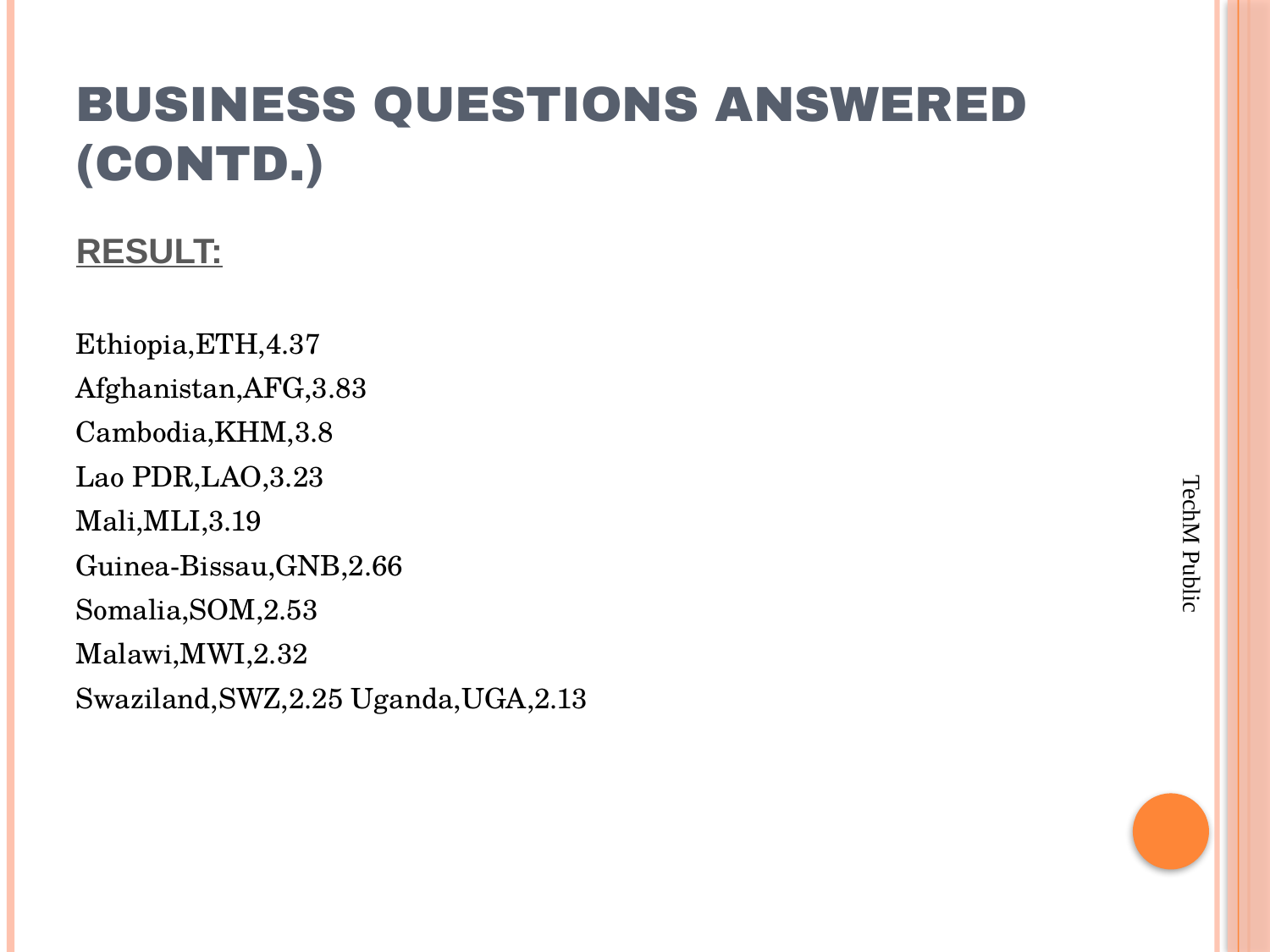

# Business Questions Answered (contd.)
RESULT:

Ethiopia,ETH,4.37
Afghanistan,AFG,3.83
Cambodia,KHM,3.8
Lao PDR,LAO,3.23
Mali,MLI,3.19
Guinea-Bissau,GNB,2.66
Somalia,SOM,2.53
Malawi,MWI,2.32
Swaziland,SWZ,2.25 Uganda,UGA,2.13

TechM Public